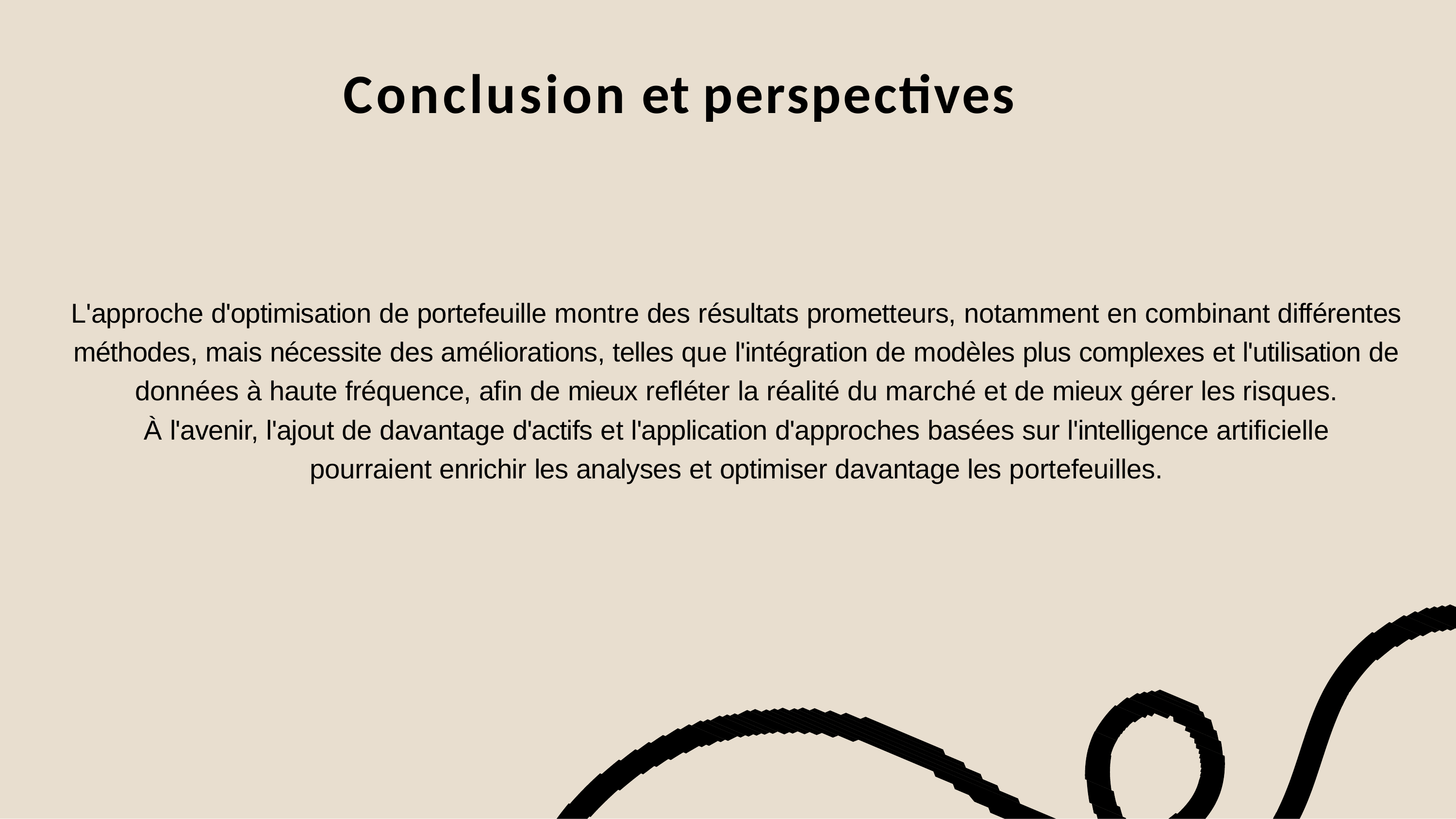

# Conclusion et perspectives
L'approche d'optimisation de portefeuille montre des résultats prometteurs, notamment en combinant différentes méthodes, mais nécessite des améliorations, telles que l'intégration de modèles plus complexes et l'utilisation de données à haute fréquence, afin de mieux refléter la réalité du marché et de mieux gérer les risques.
À l'avenir, l'ajout de davantage d'actifs et l'application d'approches basées sur l'intelligence artificielle pourraient enrichir les analyses et optimiser davantage les portefeuilles.